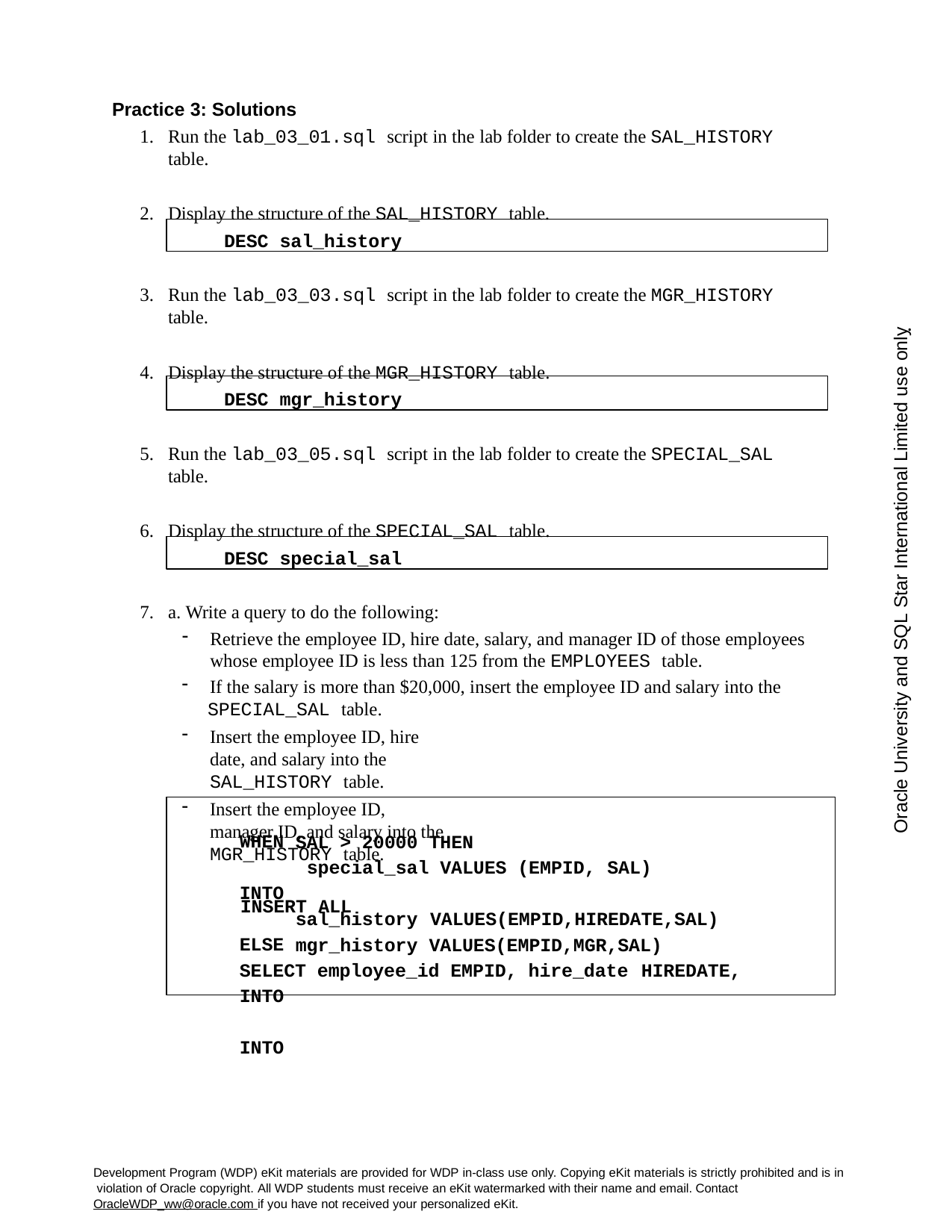

Practice 3: Solutions
Run the lab_03_01.sql script in the lab folder to create the SAL_HISTORY table.

Display the structure of the SAL_HISTORY table.
DESC sal_history
Run the lab_03_03.sql script in the lab folder to create the MGR_HISTORY table.

Display the structure of the MGR_HISTORY table.
Oracle University and SQL Star International Limited use onlyฺ
DESC mgr_history
Run the lab_03_05.sql script in the lab folder to create the SPECIAL_SAL table.

Display the structure of the SPECIAL_SAL table.
DESC special_sal
a. Write a query to do the following:
Retrieve the employee ID, hire date, salary, and manager ID of those employees  whose employee ID is less than 125 from the EMPLOYEES table.
If the salary is more than $20,000, insert the employee ID and salary into the
SPECIAL_SAL table.
Insert the employee ID, hire date, and salary into the SAL_HISTORY table.
Insert the employee ID, manager ID, and salary into the MGR_HISTORY table.

INSERT ALL

WHEN  INTO  ELSE  INTO  INTO
SAL > 20000 THEN
special_sal VALUES (EMPID, SAL)
sal_history VALUES(EMPID,HIREDATE,SAL)
mgr_history VALUES(EMPID,MGR,SAL)
SELECT employee_id EMPID, hire_date HIREDATE,
Development Program (WDP) eKit materials are provided for WDP in-class use only. Copying eKit materials is strictly prohibited and is in  violation of Oracle copyright. All WDP students must receive an eKit watermarked with their name and email. Contact  OracleWDP_ww@oracle.com if you have not received your personalized eKit.